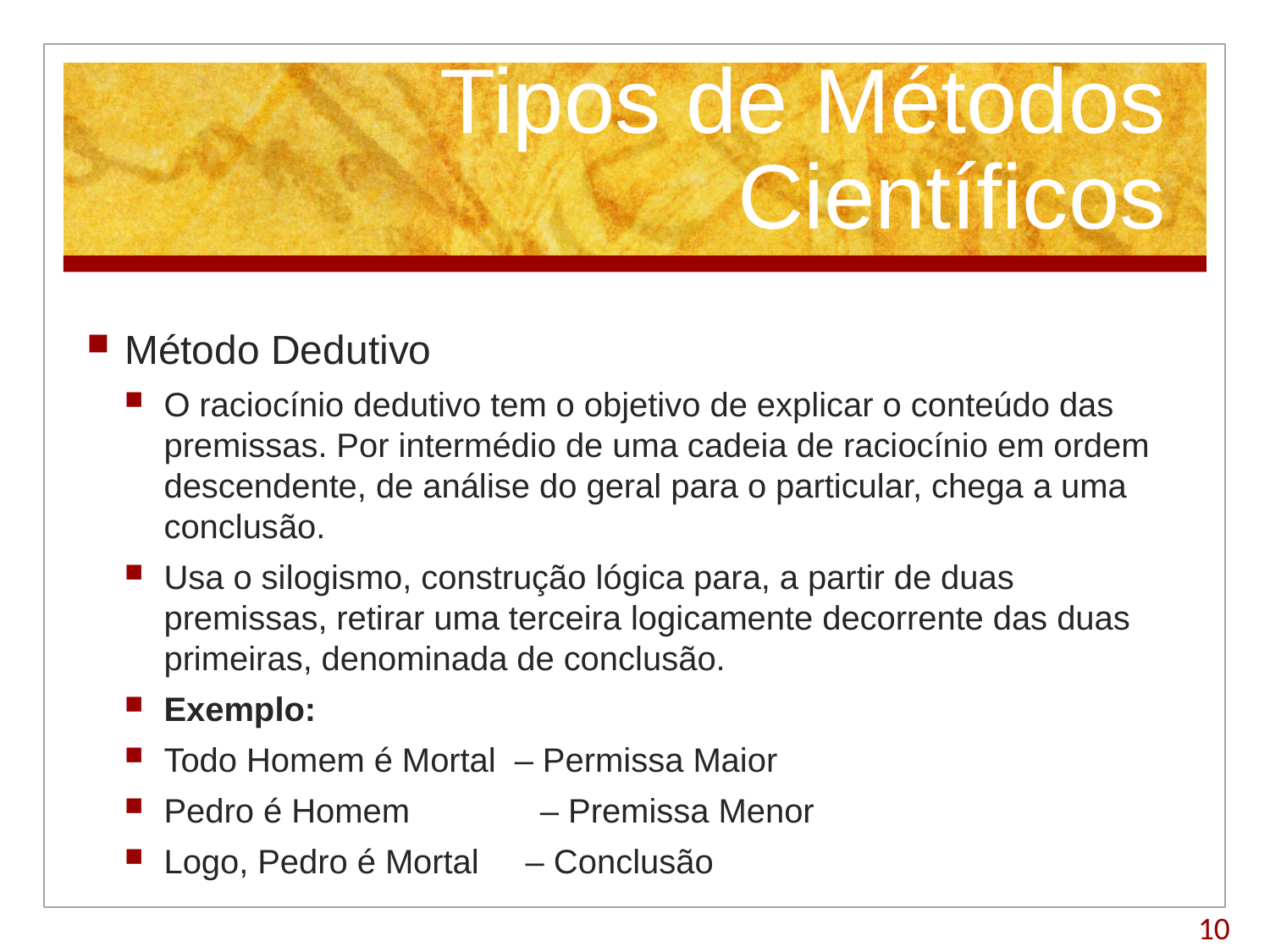

# Tipos de Métodos Científicos
Método Dedutivo
O raciocínio dedutivo tem o objetivo de explicar o conteúdo das premissas. Por intermédio de uma cadeia de raciocínio em ordem descendente, de análise do geral para o particular, chega a uma conclusão.
Usa o silogismo, construção lógica para, a partir de duas premissas, retirar uma terceira logicamente decorrente das duas primeiras, denominada de conclusão.
Exemplo:
Todo Homem é Mortal  – Permissa Maior
Pedro é Homem              – Premissa Menor
Logo, Pedro é Mortal     – Conclusão
10